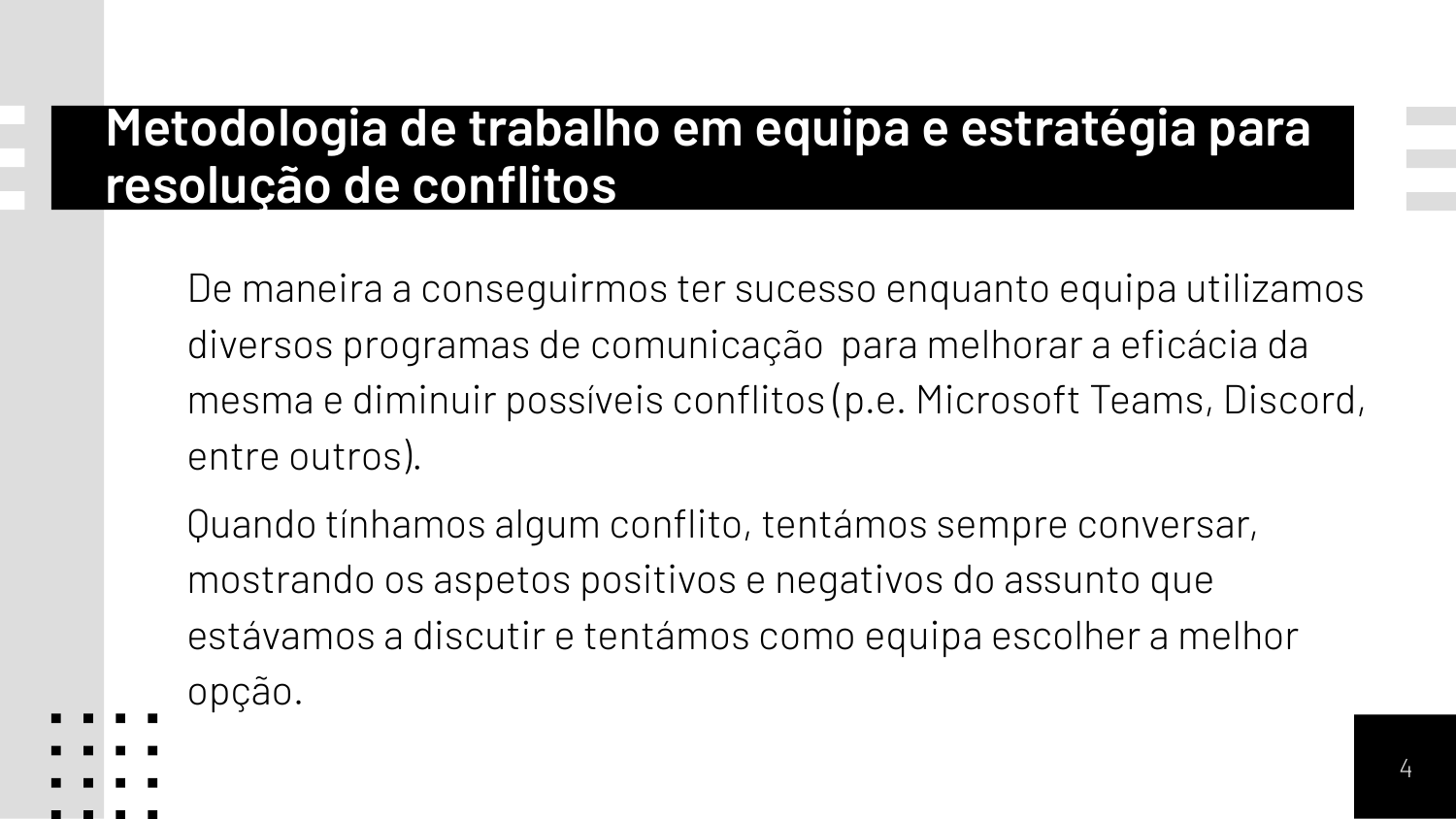

# Metodologia de trabalho em equipa e estratégia para resolução de conflitos
De maneira a conseguirmos ter sucesso enquanto equipa utilizamos diversos programas de comunicação  para melhorar a eficácia da mesma e diminuir possíveis conflitos (p.e. Microsoft Teams, Discord, entre outros).
Quando tínhamos algum conflito, tentámos sempre conversar, mostrando os aspetos positivos e negativos do assunto que estávamos a discutir e tentámos como equipa escolher a melhor opção.
4